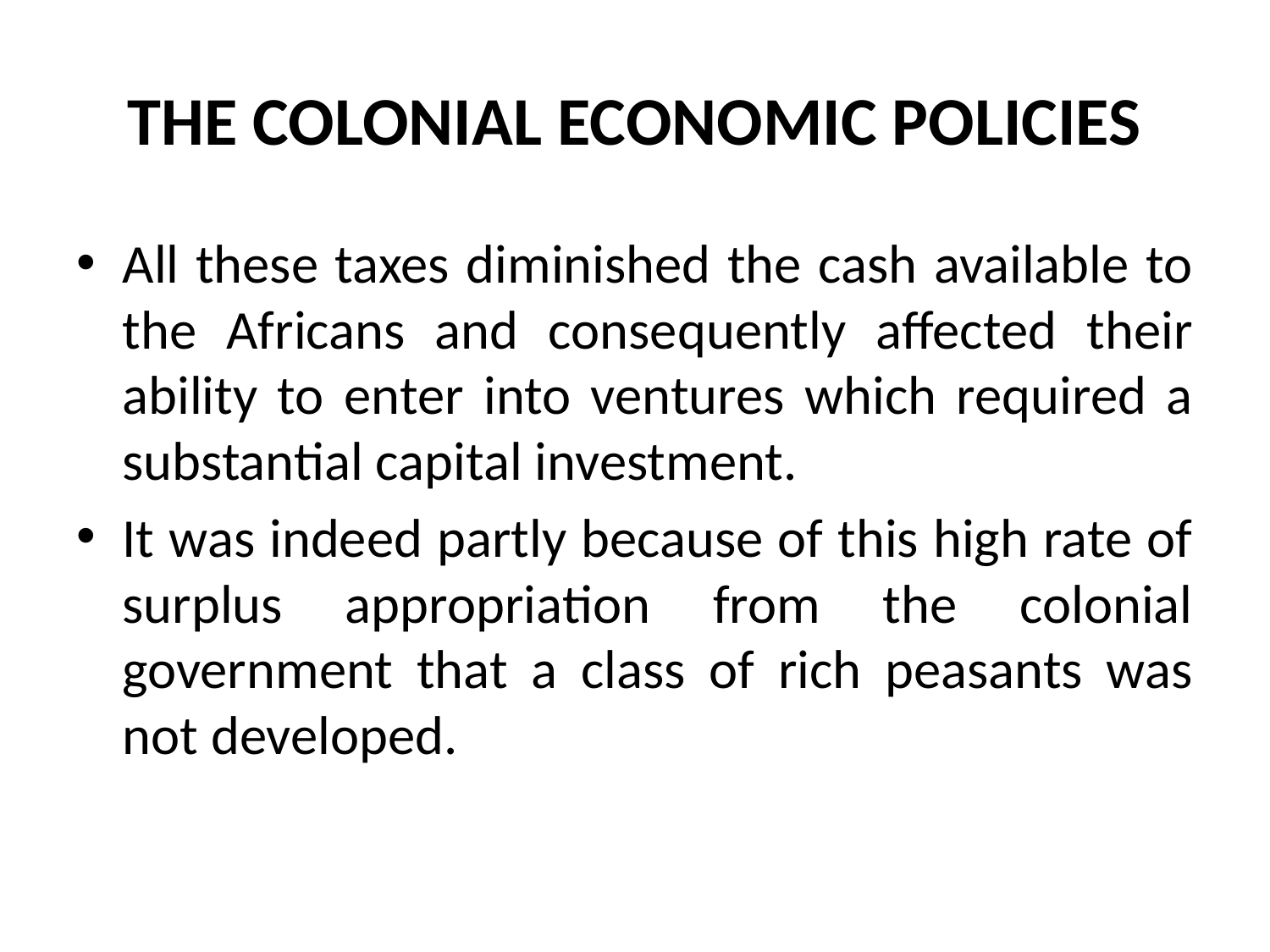

# THE COLONIAL ECONOMIC POLICIES
All these taxes diminished the cash available to the Africans and consequently affected their ability to enter into ventures which required a substantial capital investment.
It was indeed partly because of this high rate of surplus appropriation from the colonial government that a class of rich peasants was not developed.